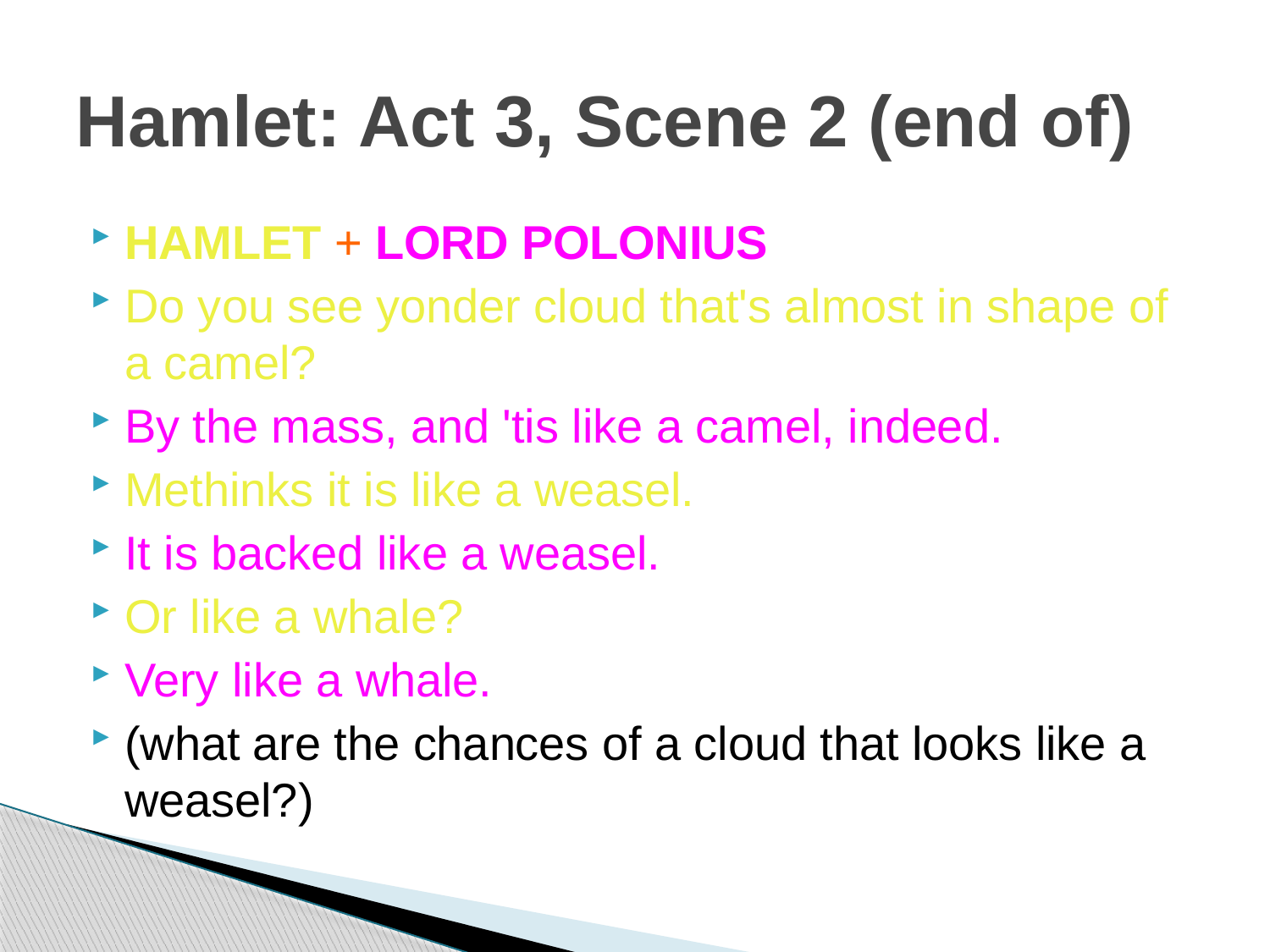

# Hamlet: Act 3, Scene 2 (end of)
HAMLET + LORD POLONIUS
Do you see yonder cloud that's almost in shape of a camel?
By the mass, and 'tis like a camel, indeed.
Methinks it is like a weasel.
It is backed like a weasel.
Or like a whale?
Very like a whale.
(what are the chances of a cloud that looks like a weasel?)